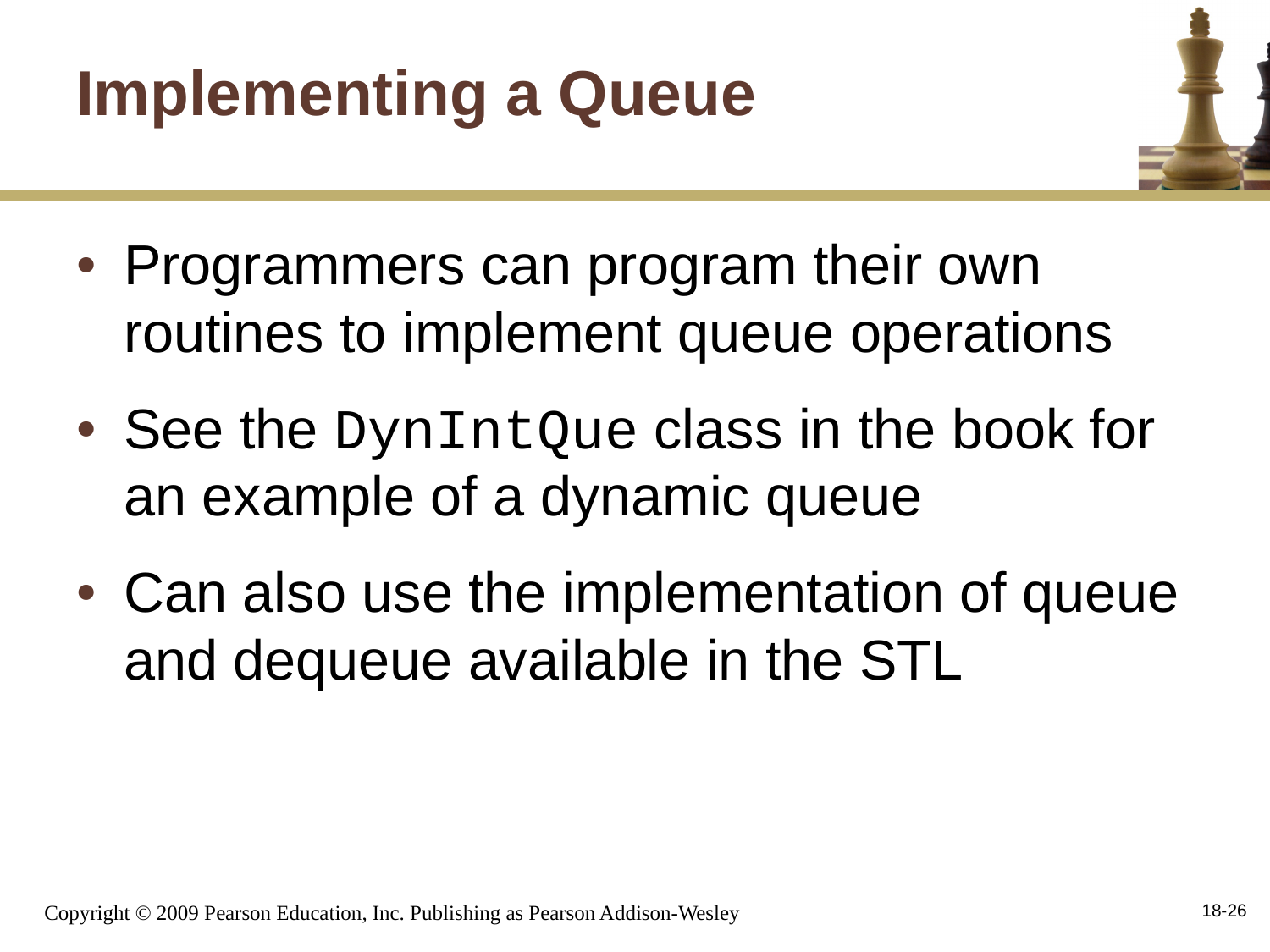

# Implementing a Queue
Programmers can program their own routines to implement queue operations
See the DynIntQue class in the book for an example of a dynamic queue
Can also use the implementation of queue and dequeue available in the STL
18-26